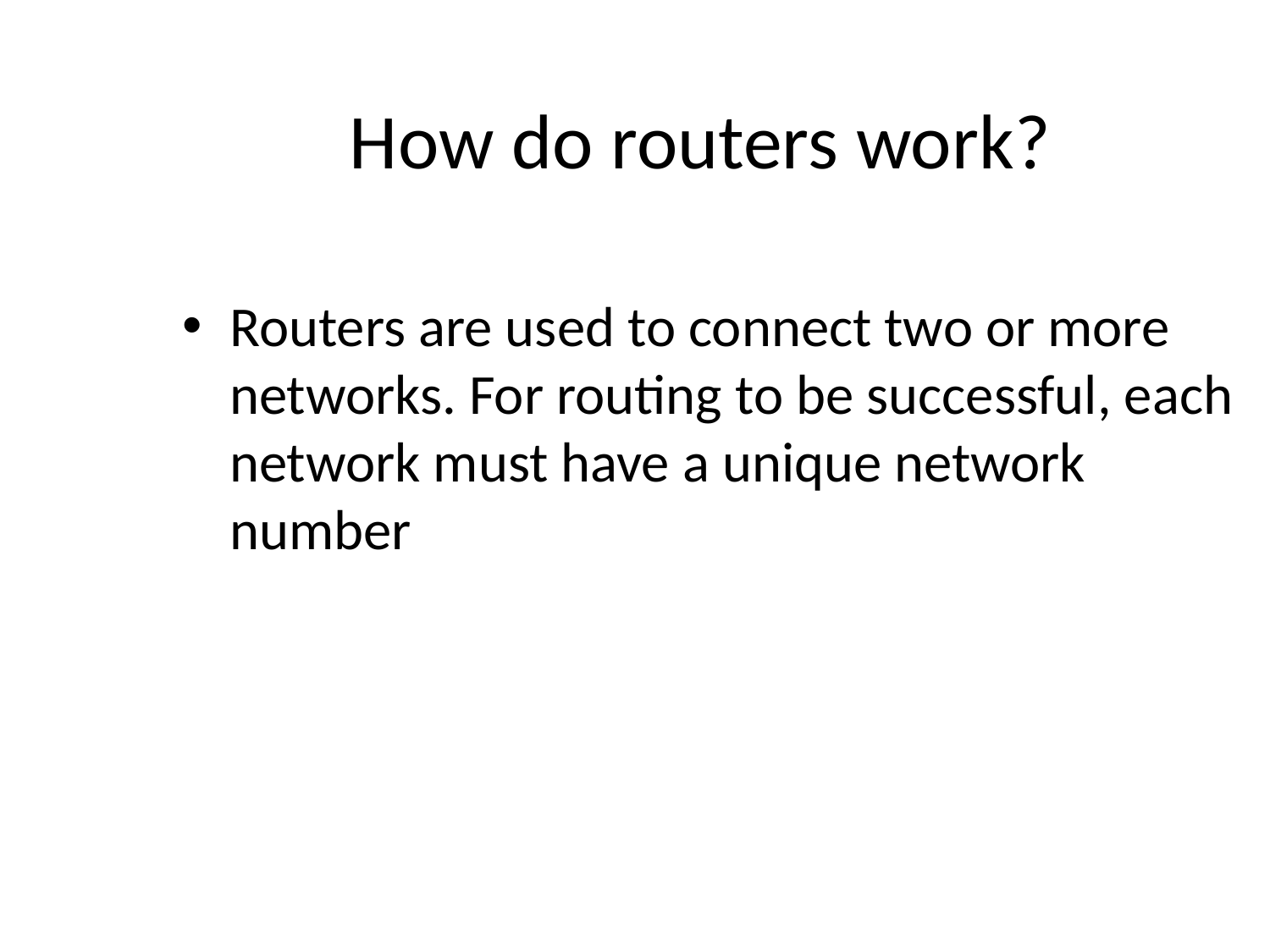

How do routers work?
Routers are used to connect two or more networks. For routing to be successful, each network must have a unique network number